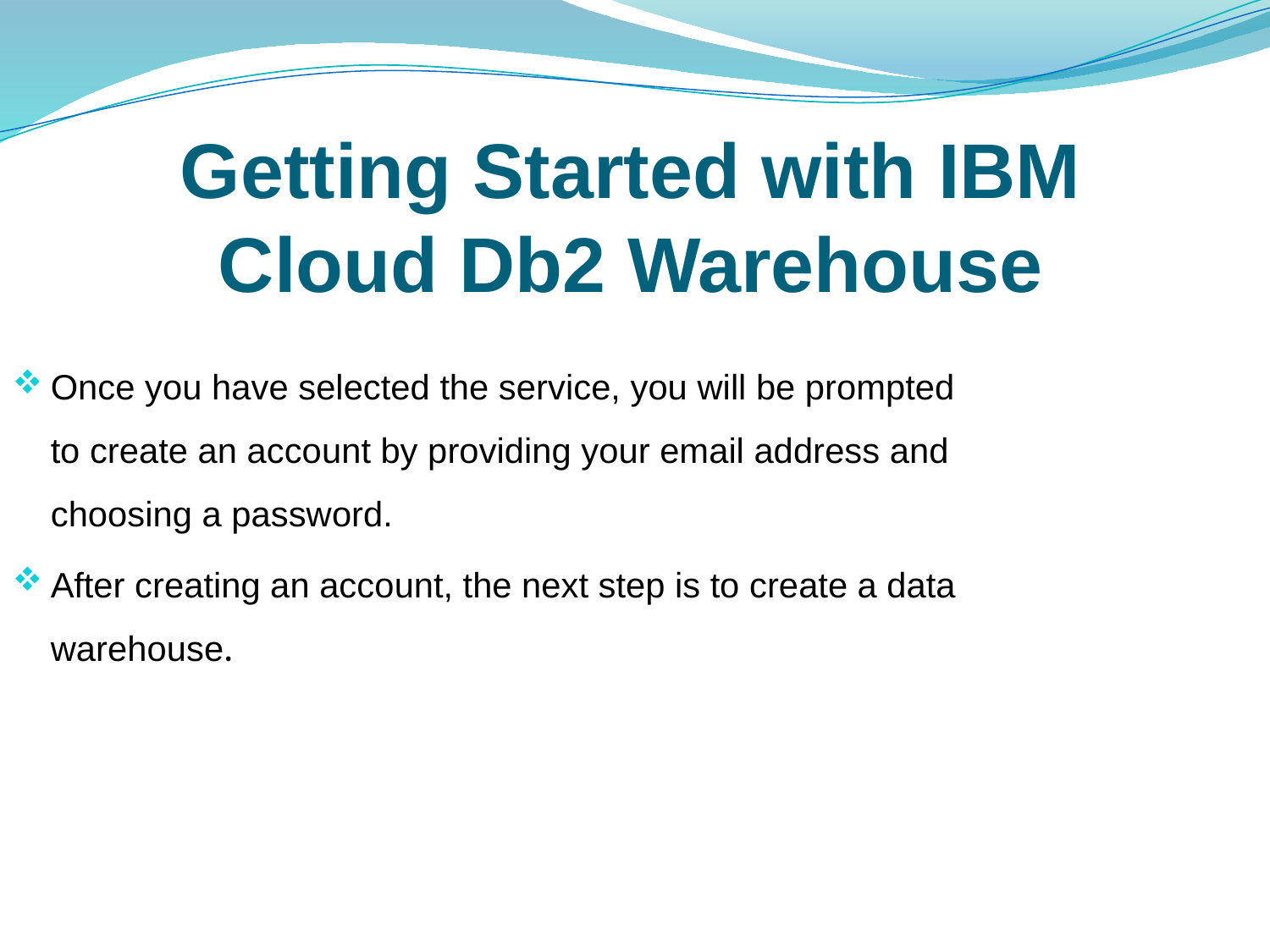

# Getting Started with IBM Cloud Db2 Warehouse
Once you have selected the service, you will be prompted to create an account by providing your email address and choosing a password.
After creating an account, the next step is to create a data warehouse.